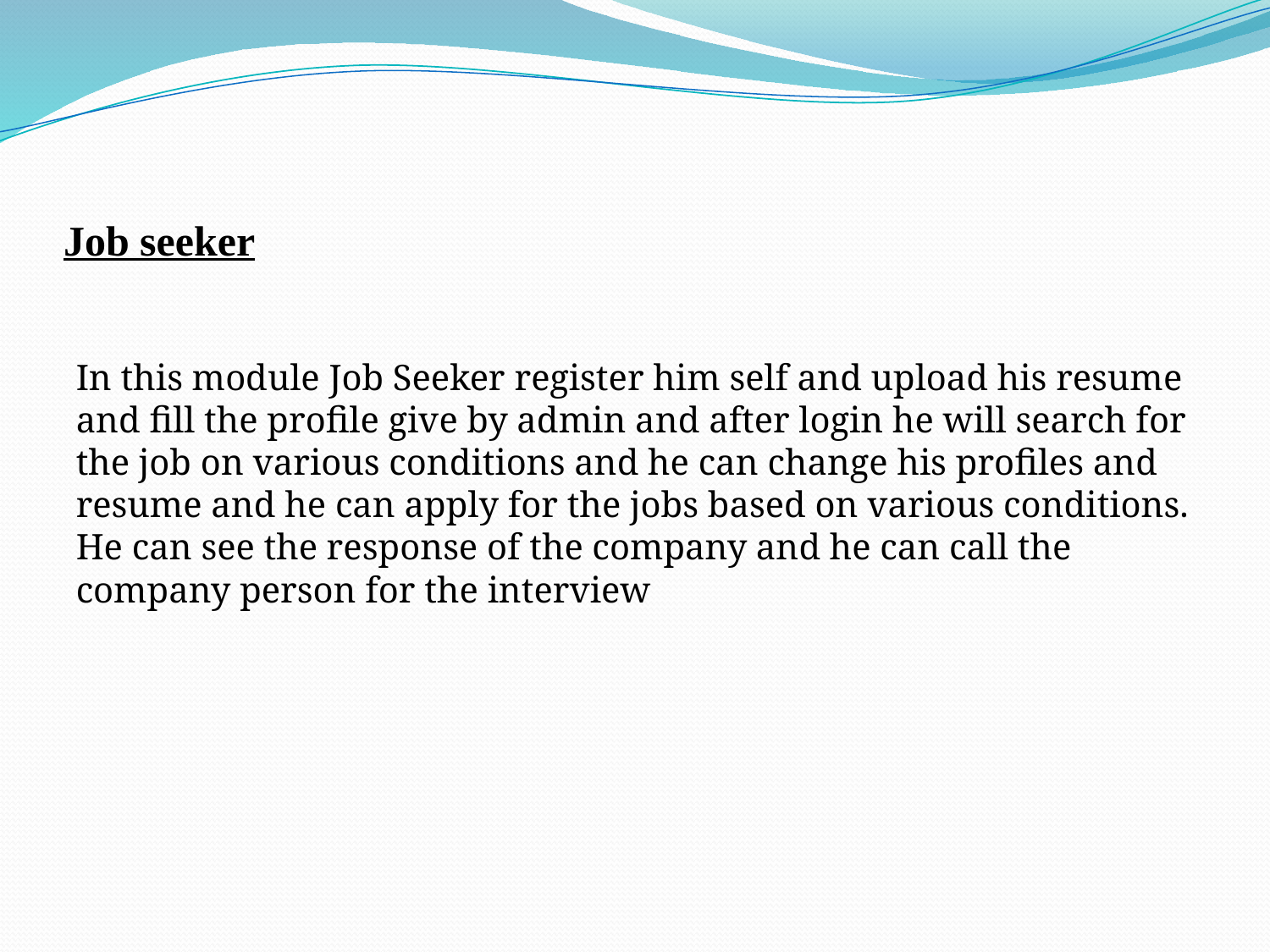

# Job seeker
In this module Job Seeker register him self and upload his resume and fill the profile give by admin and after login he will search for the job on various conditions and he can change his profiles and resume and he can apply for the jobs based on various conditions. He can see the response of the company and he can call the company person for the interview